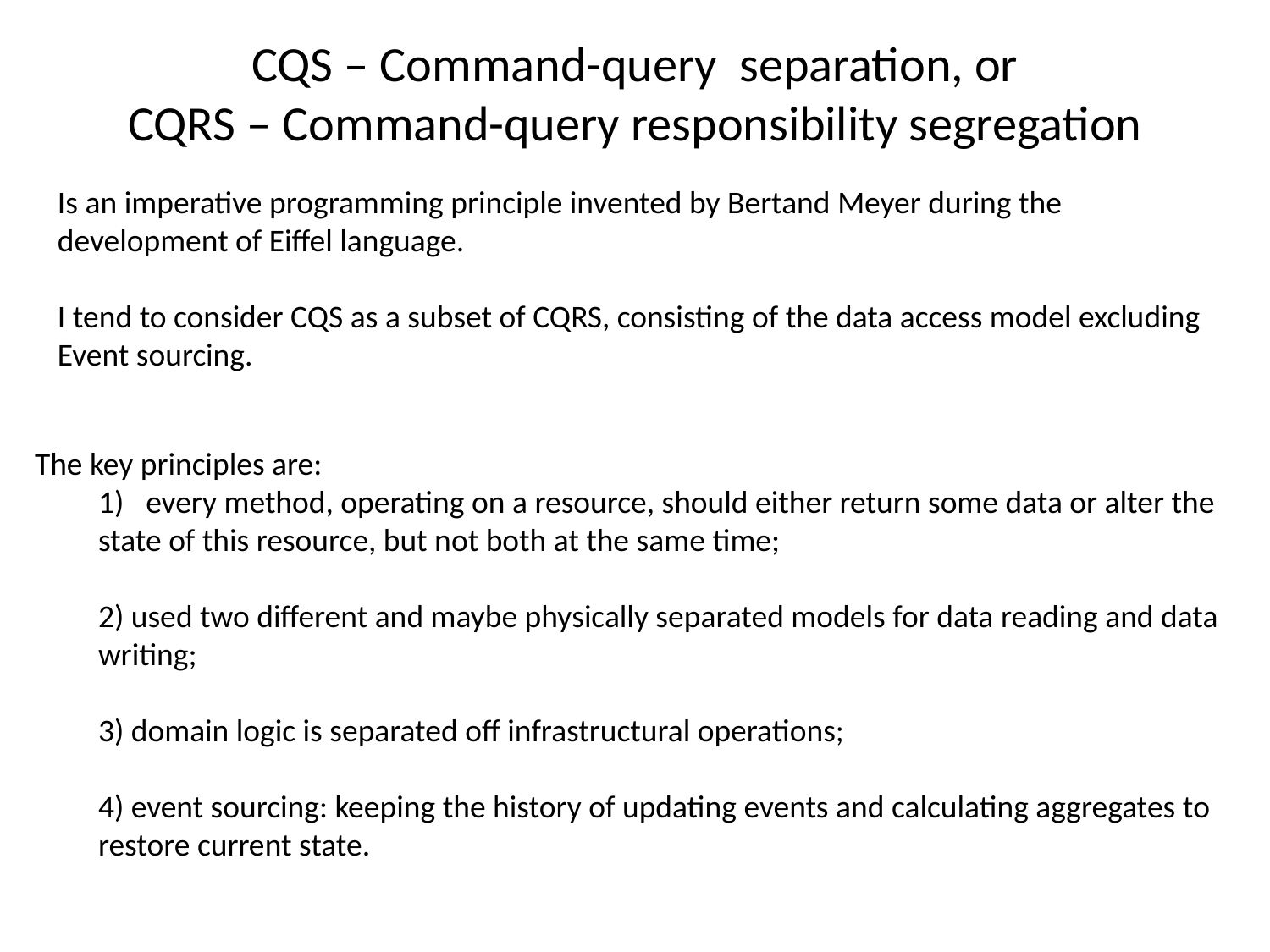

CQS – Command-query  separation, or
CQRS – Command-query responsibility segregation

Is an imperative programming principle invented by Bertand Meyer during the development of Eiffel language.

I tend to consider CQS as a subset of CQRS, consisting of the data access model excluding
Event sourcing.
The key principles are:
every method, operating on a resource, should either return some data or alter the
state of this resource, but not both at the same time;

2) used two different and maybe physically separated models for data reading and data
writing;

3) domain logic is separated off infrastructural operations;

4) event sourcing: keeping the history of updating events and calculating aggregates to
restore current state.